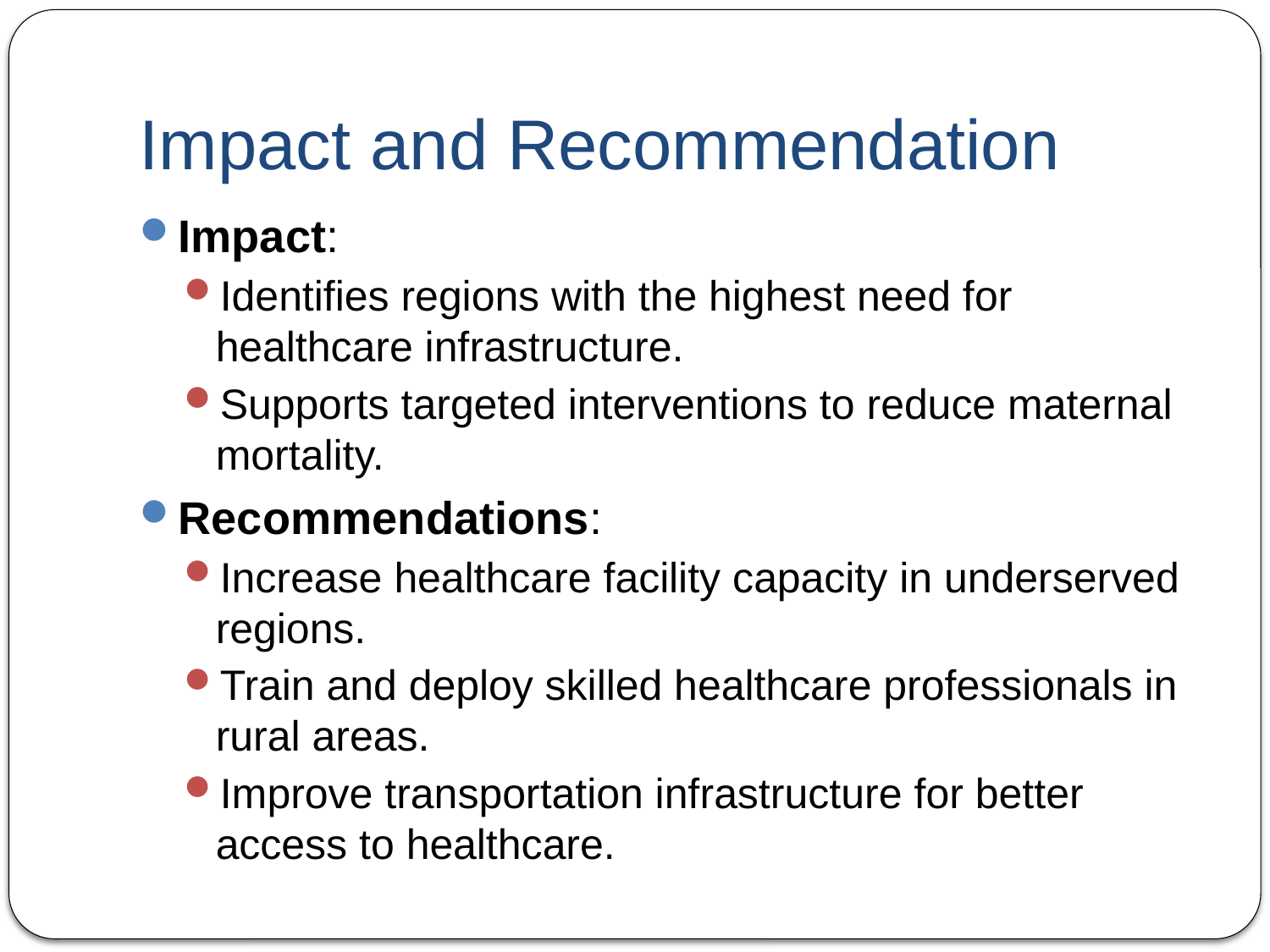

# Impact and Recommendation
Impact:
Identifies regions with the highest need for healthcare infrastructure.
Supports targeted interventions to reduce maternal mortality.
Recommendations:
Increase healthcare facility capacity in underserved regions.
Train and deploy skilled healthcare professionals in rural areas.
Improve transportation infrastructure for better access to healthcare.